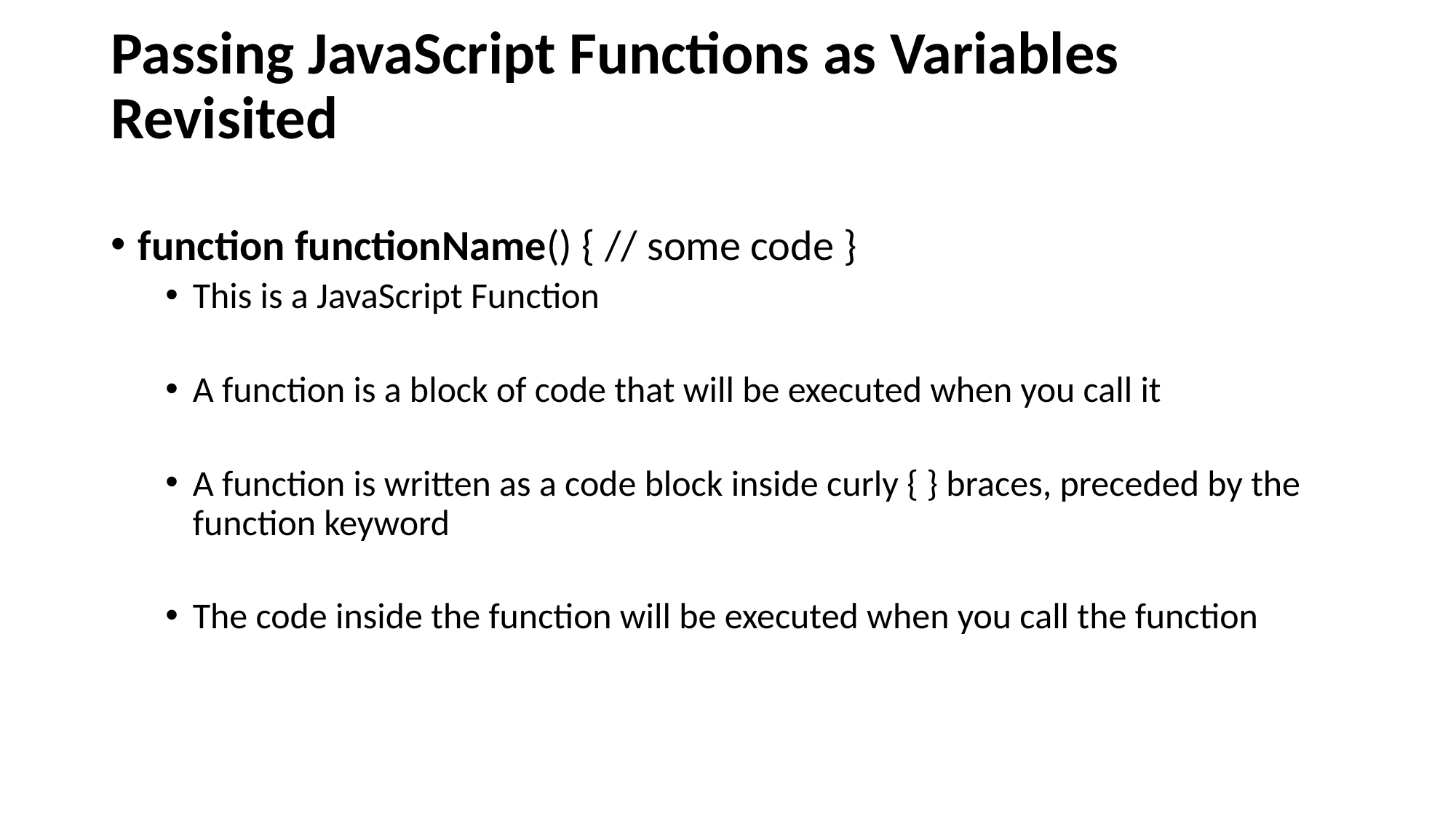

# Passing JavaScript Functions as Variables Revisited
function functionName() { // some code }
This is a JavaScript Function

A function is a block of code that will be executed when you call it

A function is written as a code block inside curly { } braces, preceded by the function keyword

The code inside the function will be executed when you call the function